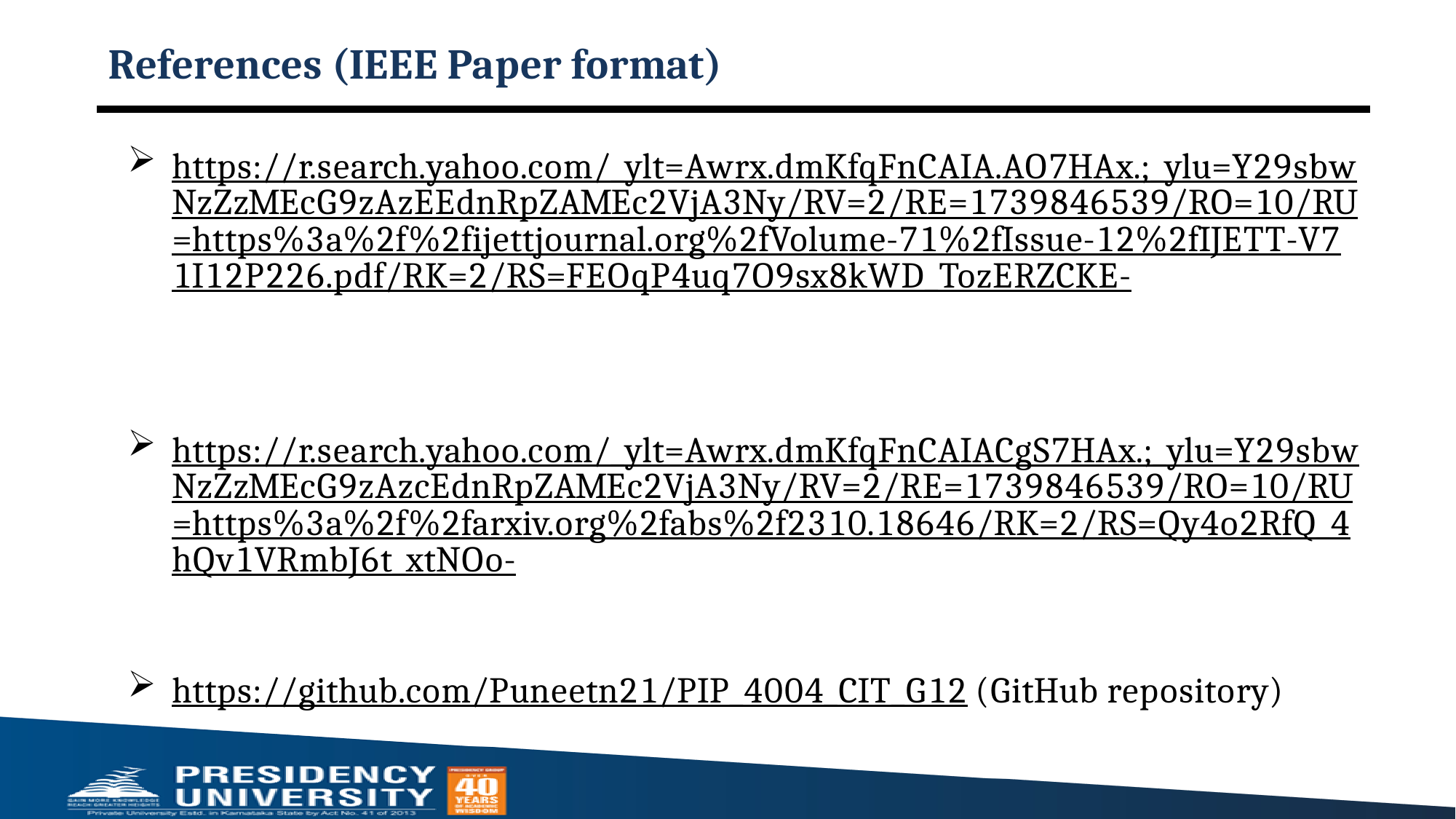

# References (IEEE Paper format)
https://r.search.yahoo.com/_ylt=Awrx.dmKfqFnCAIA.AO7HAx.;_ylu=Y29sbwNzZzMEcG9zAzEEdnRpZAMEc2VjA3Ny/RV=2/RE=1739846539/RO=10/RU=https%3a%2f%2fijettjournal.org%2fVolume-71%2fIssue-12%2fIJETT-V71I12P226.pdf/RK=2/RS=FEOqP4uq7O9sx8kWD_TozERZCKE-

https://r.search.yahoo.com/_ylt=Awrx.dmKfqFnCAIACgS7HAx.;_ylu=Y29sbwNzZzMEcG9zAzcEdnRpZAMEc2VjA3Ny/RV=2/RE=1739846539/RO=10/RU=https%3a%2f%2farxiv.org%2fabs%2f2310.18646/RK=2/RS=Qy4o2RfQ_4hQv1VRmbJ6t_xtNOo-

https://github.com/Puneetn21/PIP_4004_CIT_G12 (GitHub repository)